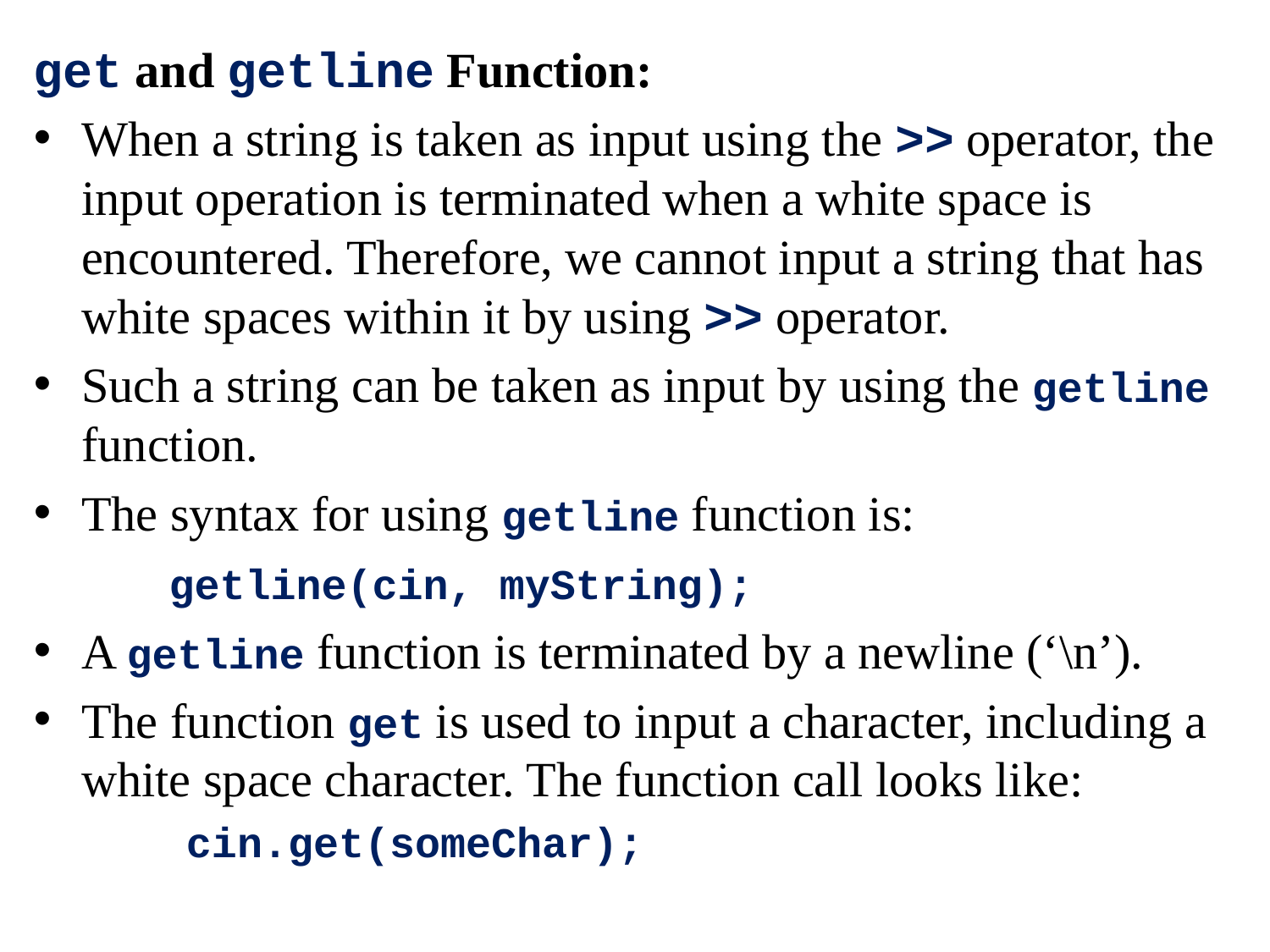

get and getline Function:
When a string is taken as input using the >> operator, the input operation is terminated when a white space is encountered. Therefore, we cannot input a string that has white spaces within it by using >> operator.
Such a string can be taken as input by using the getline function.
The syntax for using getline function is:
           getline(cin, myString);
A getline function is terminated by a newline (‘\n’).
The function get is used to input a character, including a white space character. The function call looks like:
      cin.get(someChar);